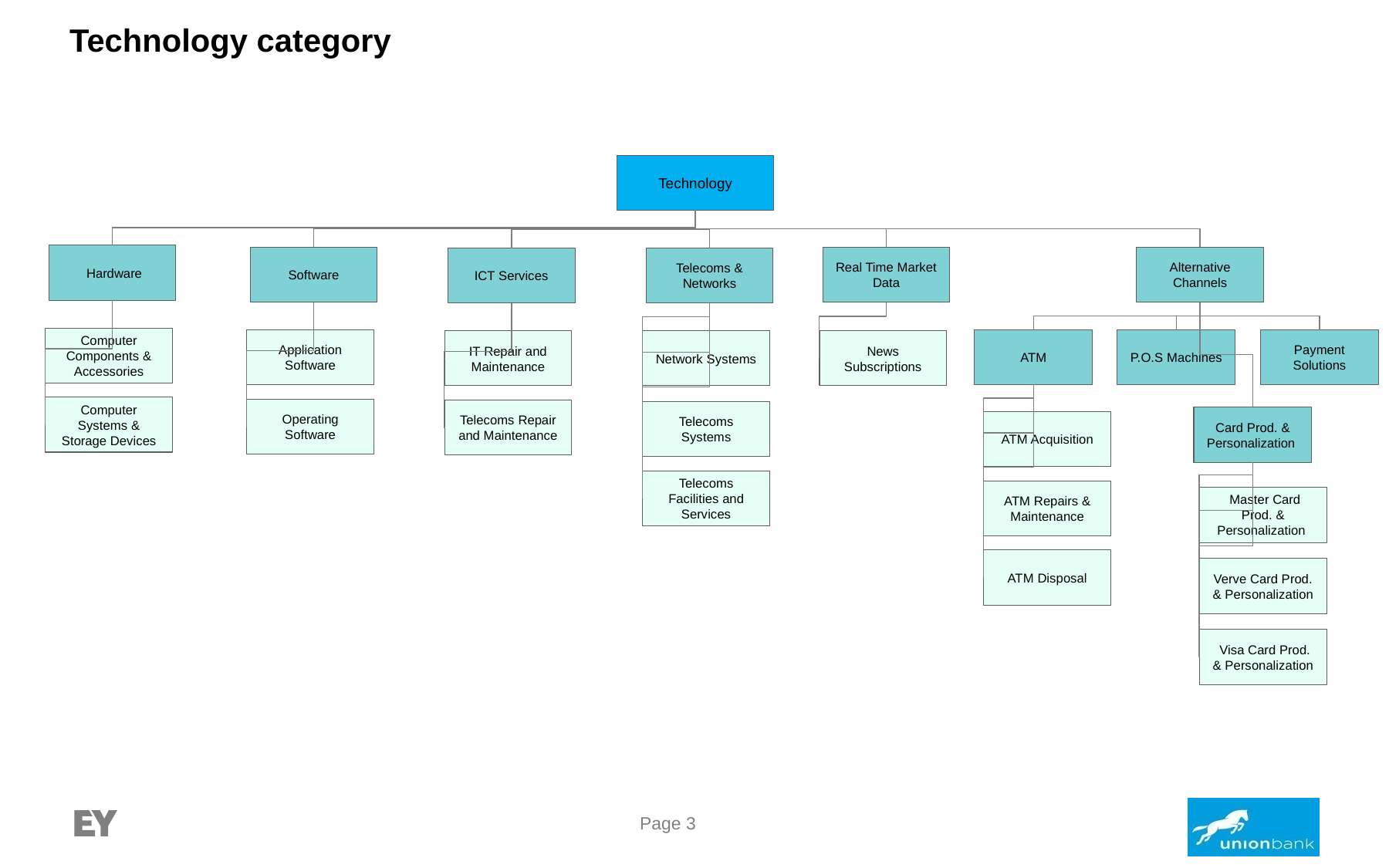

# Technology category
Technology
 Hardware
Software
Real Time Market Data
Alternative Channels
ICT Services
Telecoms & Networks
Computer Components & Accessories
ATM
P.O.S Machines
Payment Solutions
Application Software
IT Repair and Maintenance
Network Systems
News Subscriptions
Computer Systems & Storage Devices
Operating Software
Telecoms Repair and Maintenance
Telecoms Systems
Card Prod. & Personalization
ATM Acquisition
Telecoms Facilities and Services
ATM Repairs & Maintenance
 Master Card Prod. & Personalization
ATM Disposal
Verve Card Prod. & Personalization
 Visa Card Prod. & Personalization